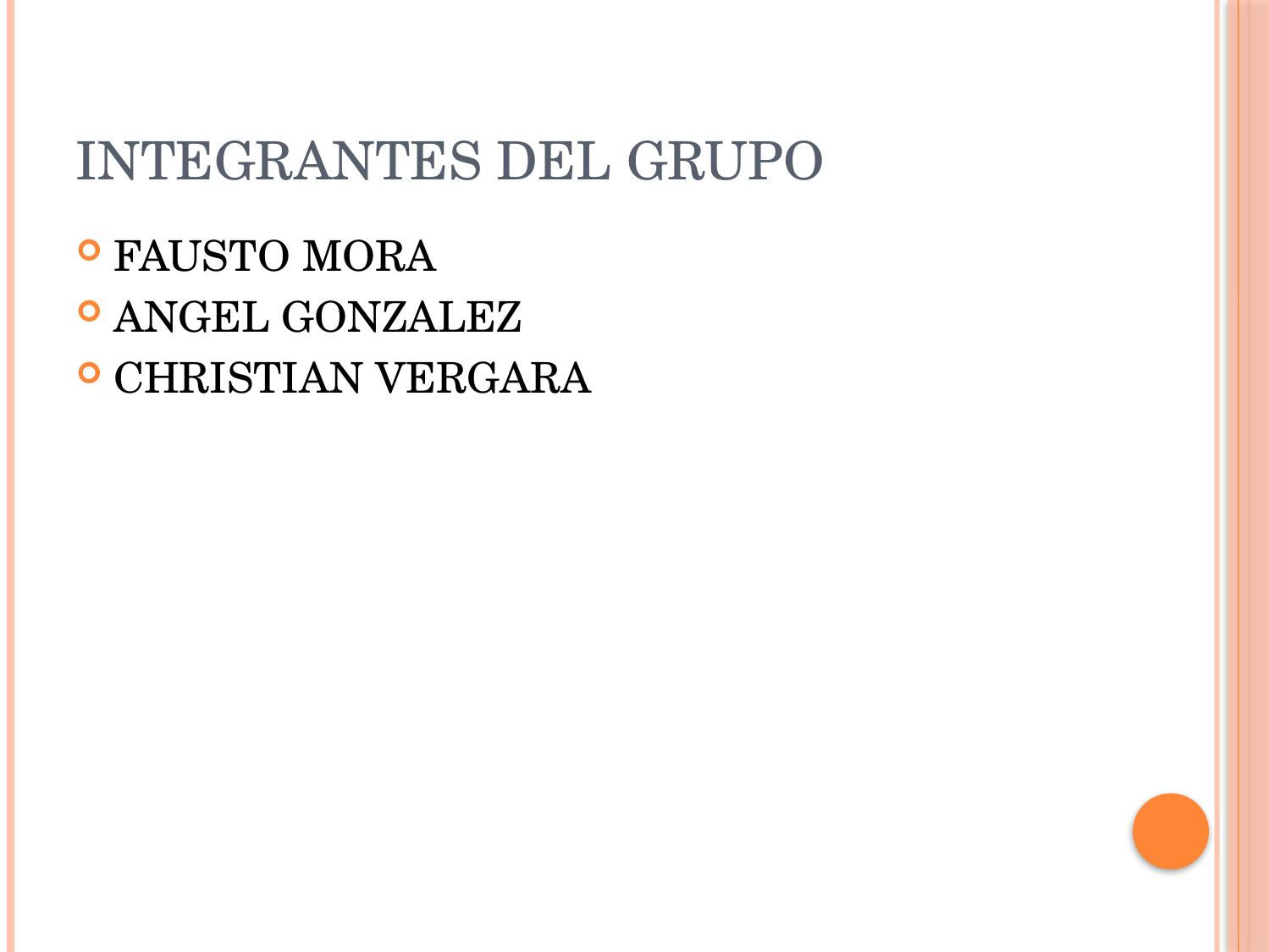

# INTEGRANTES DEL GRUPO
FAUSTO MORA
ANGEL GONZALEZ
CHRISTIAN VERGARA